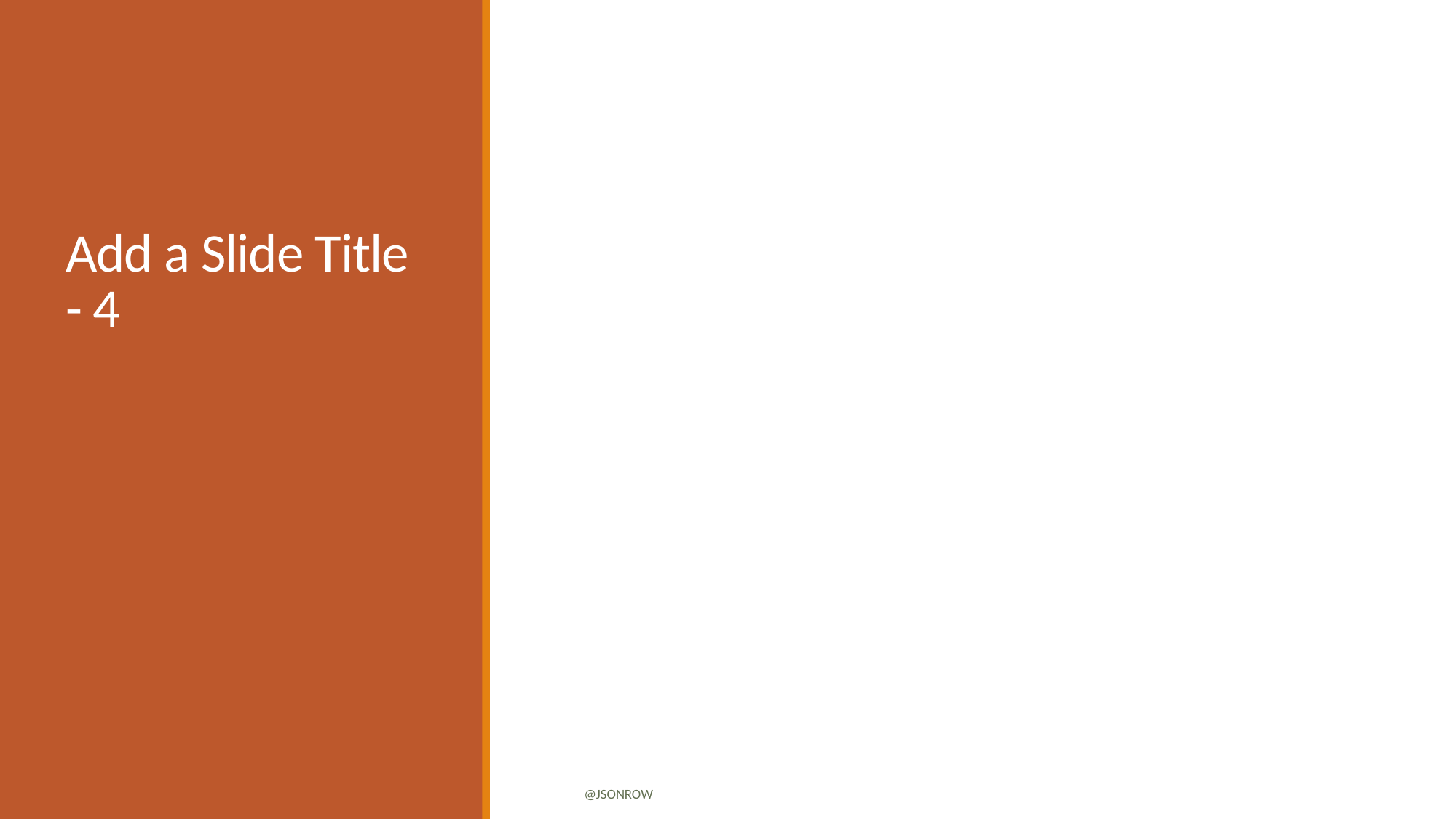

# Add a Slide Title - 4

@jsonrow